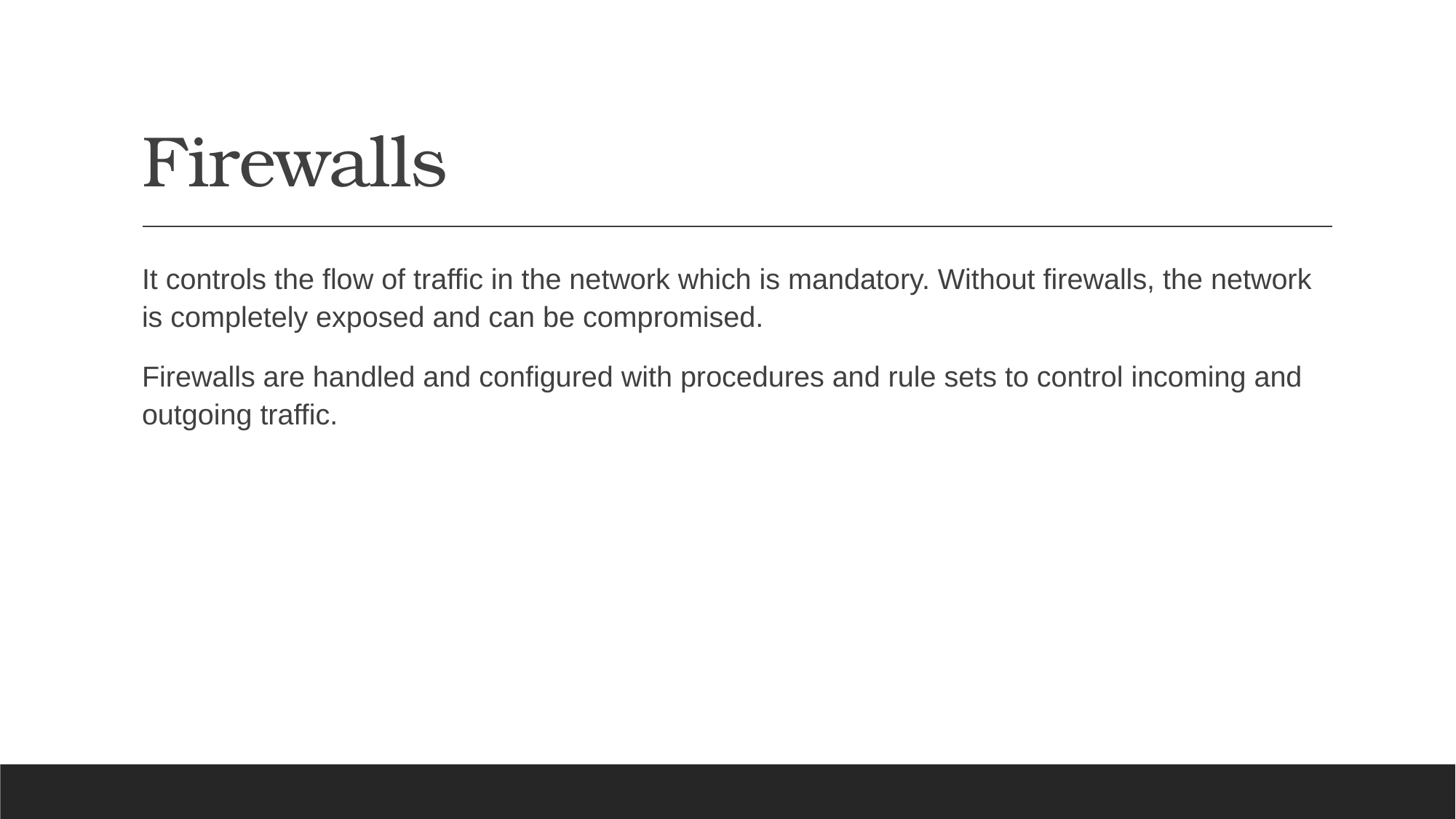

# Firewalls
It controls the flow of traffic in the network which is mandatory. Without firewalls, the network is completely exposed and can be compromised.
Firewalls are handled and configured with procedures and rule sets to control incoming and outgoing traffic.